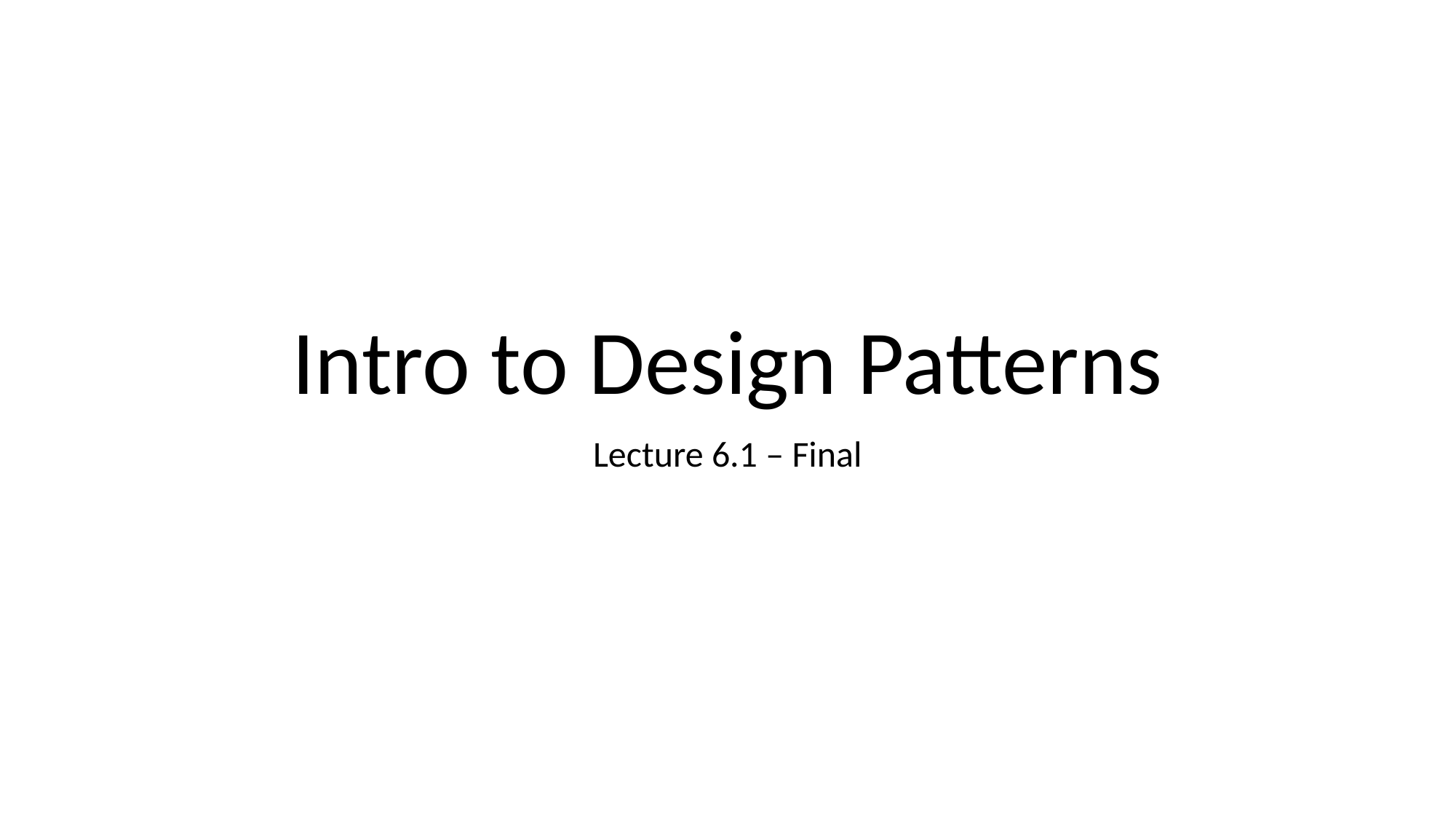

# Intro to Design Patterns
Lecture 6.1 – Final